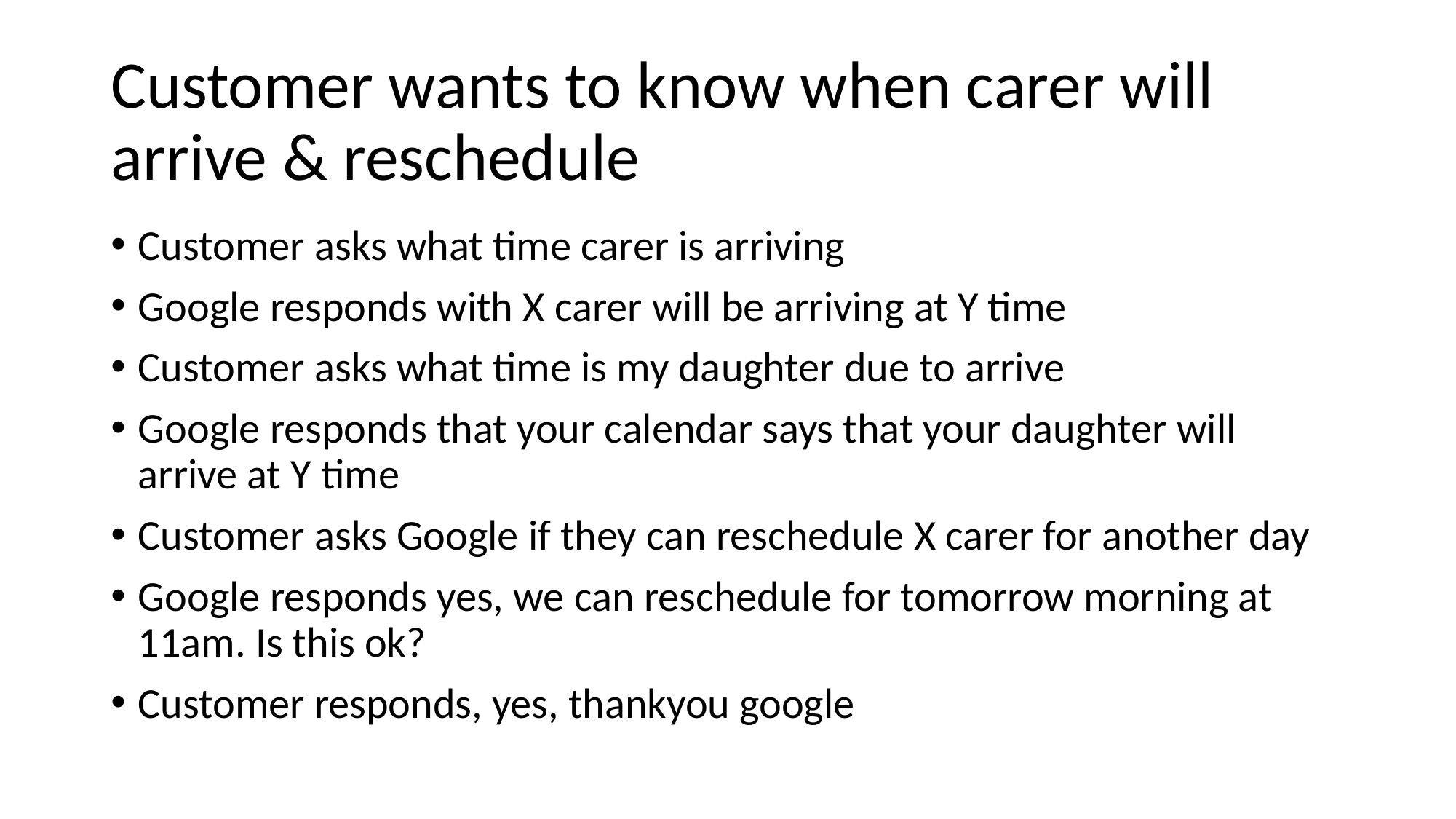

# Customer wants to know when carer will arrive & reschedule
Customer asks what time carer is arriving
Google responds with X carer will be arriving at Y time
Customer asks what time is my daughter due to arrive
Google responds that your calendar says that your daughter will arrive at Y time
Customer asks Google if they can reschedule X carer for another day
Google responds yes, we can reschedule for tomorrow morning at 11am. Is this ok?
Customer responds, yes, thankyou google